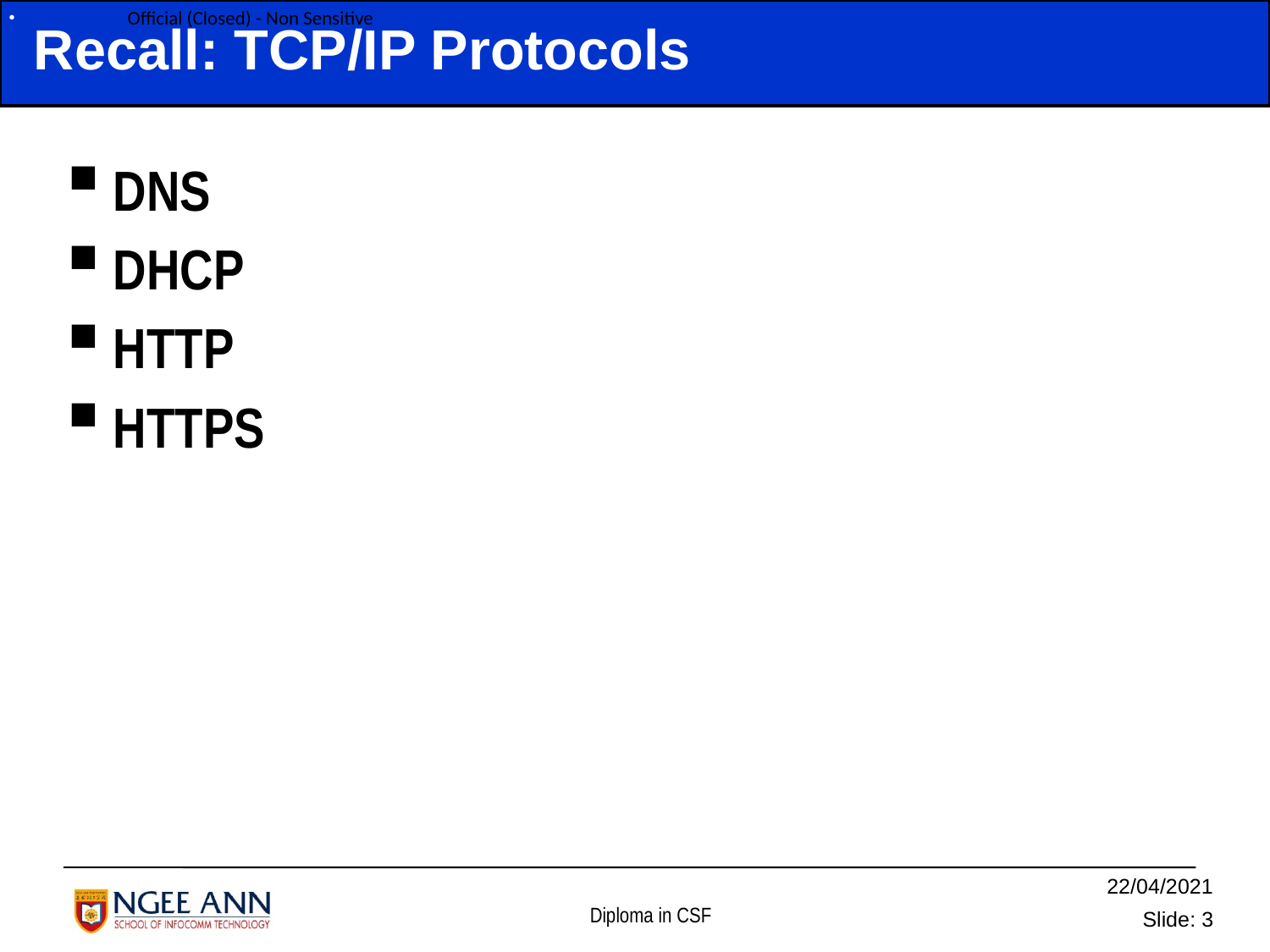

# Recall: TCP/IP Protocols
DNS
DHCP
HTTP
HTTPS